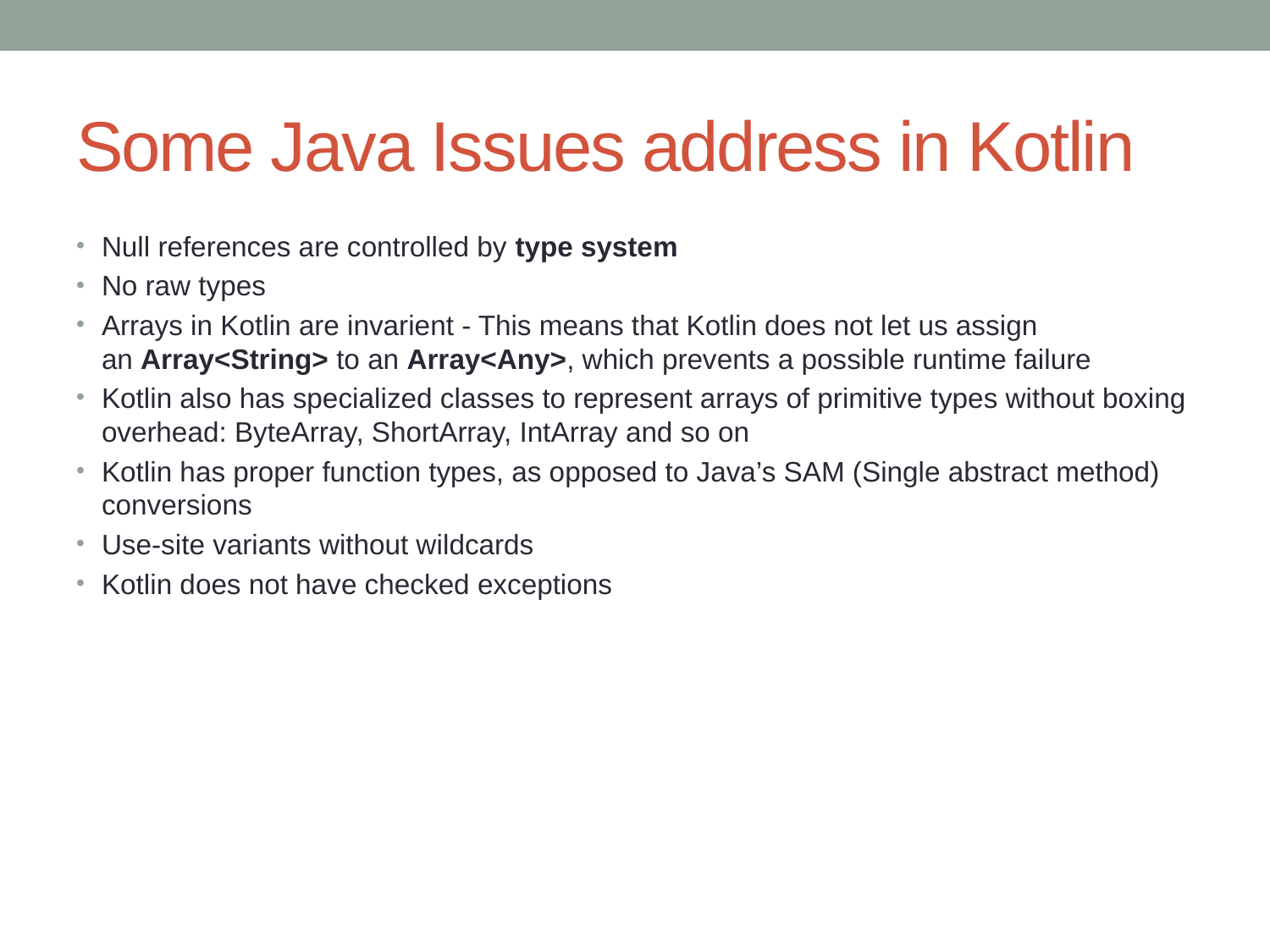

# Some Java Issues address in Kotlin
Null references are controlled by type system
No raw types
Arrays in Kotlin are invarient - This means that Kotlin does not let us assign an Array<String> to an Array<Any>, which prevents a possible runtime failure
Kotlin also has specialized classes to represent arrays of primitive types without boxing overhead: ByteArray, ShortArray, IntArray and so on
Kotlin has proper function types, as opposed to Java’s SAM (Single abstract method) conversions
Use-site variants without wildcards
Kotlin does not have checked exceptions